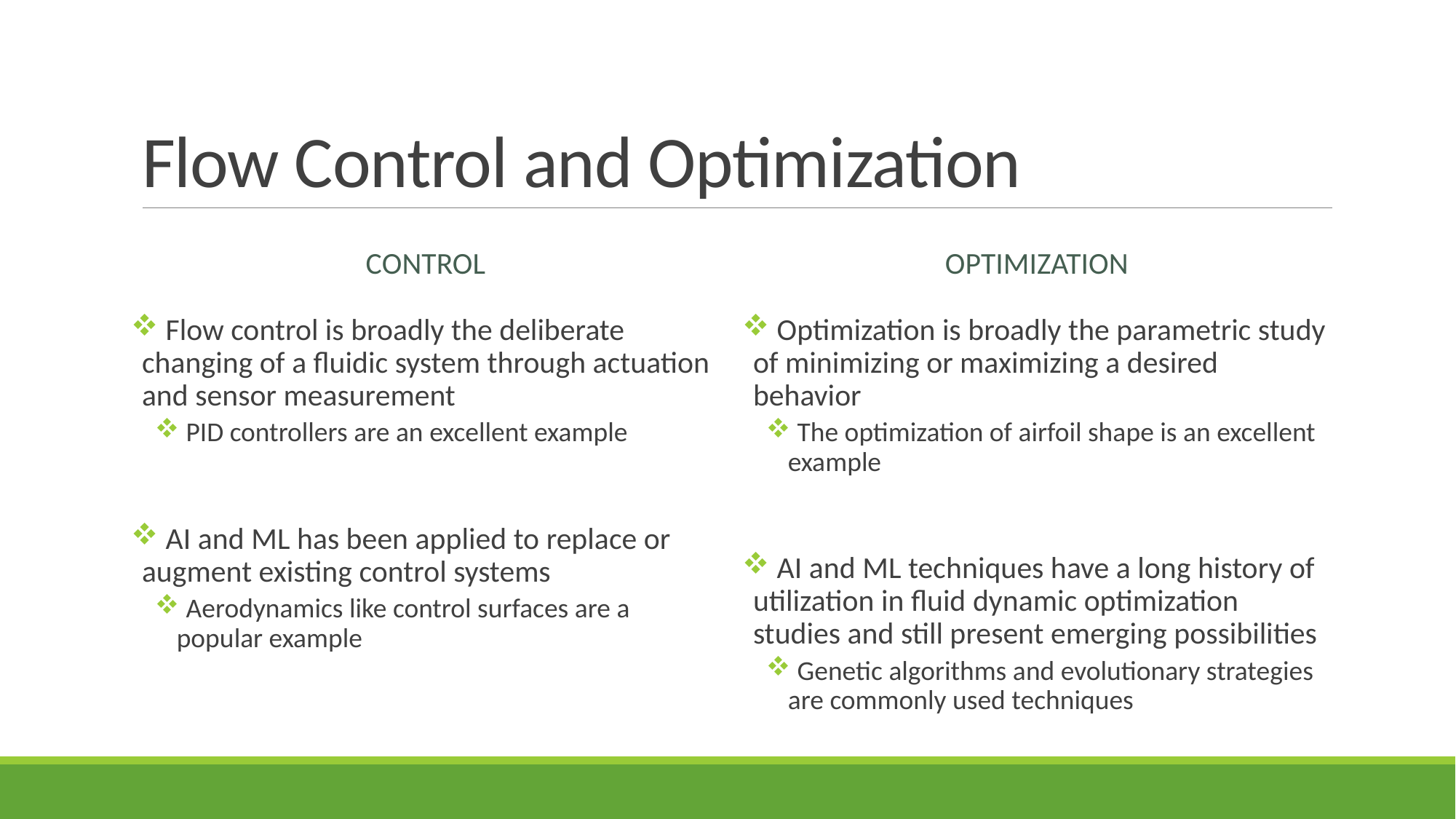

# Flow Control and Optimization
Control
Optimization
 Flow control is broadly the deliberate changing of a fluidic system through actuation and sensor measurement
 PID controllers are an excellent example

 AI and ML has been applied to replace or augment existing control systems
 Aerodynamics like control surfaces are a popular example
 Optimization is broadly the parametric study of minimizing or maximizing a desired behavior
 The optimization of airfoil shape is an excellent example

 AI and ML techniques have a long history of utilization in fluid dynamic optimization studies and still present emerging possibilities
 Genetic algorithms and evolutionary strategies are commonly used techniques